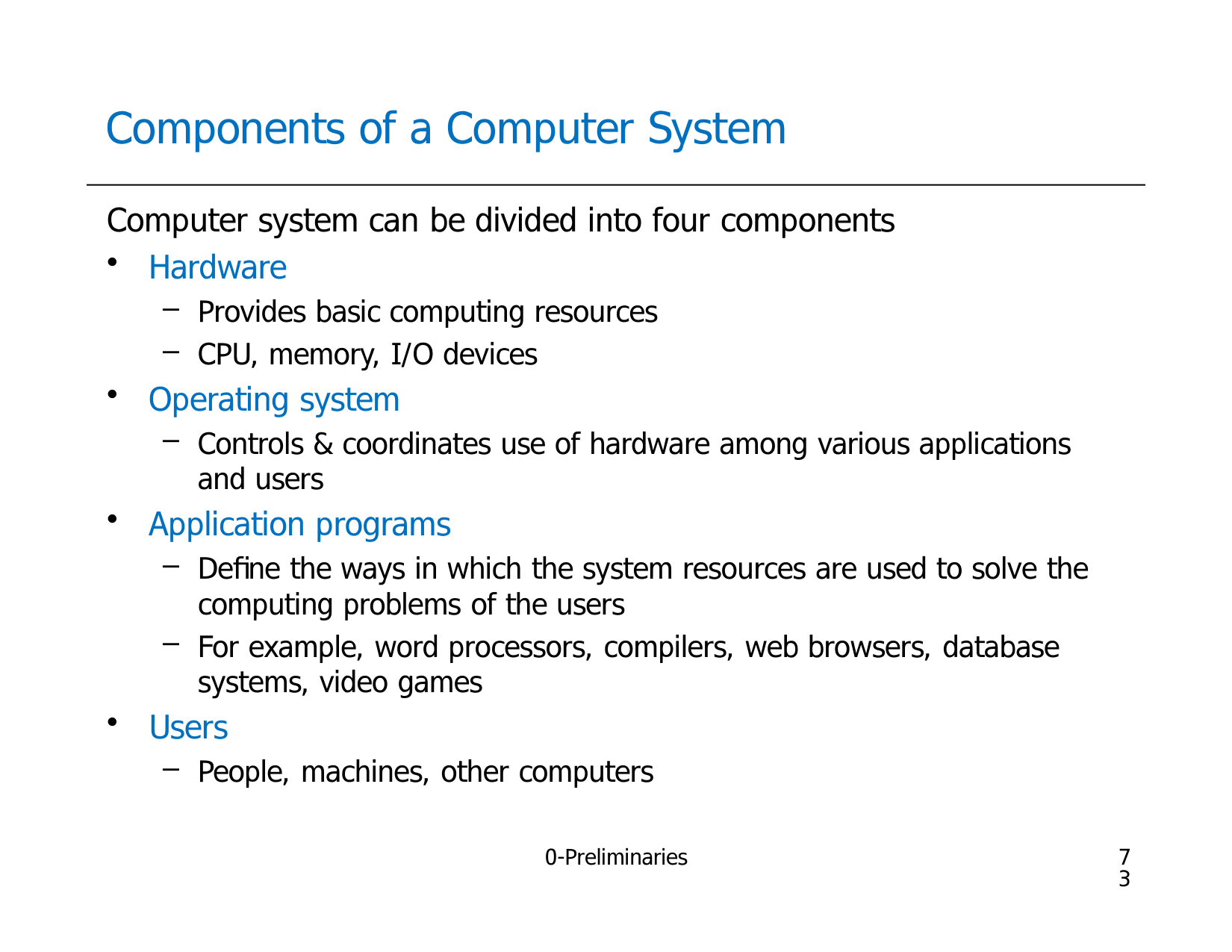

# Components of a Computer System
Computer system can be divided into four components
Hardware
Provides basic computing resources
CPU, memory, I/O devices
Operating system
Controls & coordinates use of hardware among various applications  and users
Application programs
Define the ways in which the system resources are used to solve the  computing problems of the users
For example, word processors, compilers, web browsers, database  systems, video games
Users
People, machines, other computers
0-Preliminaries
73